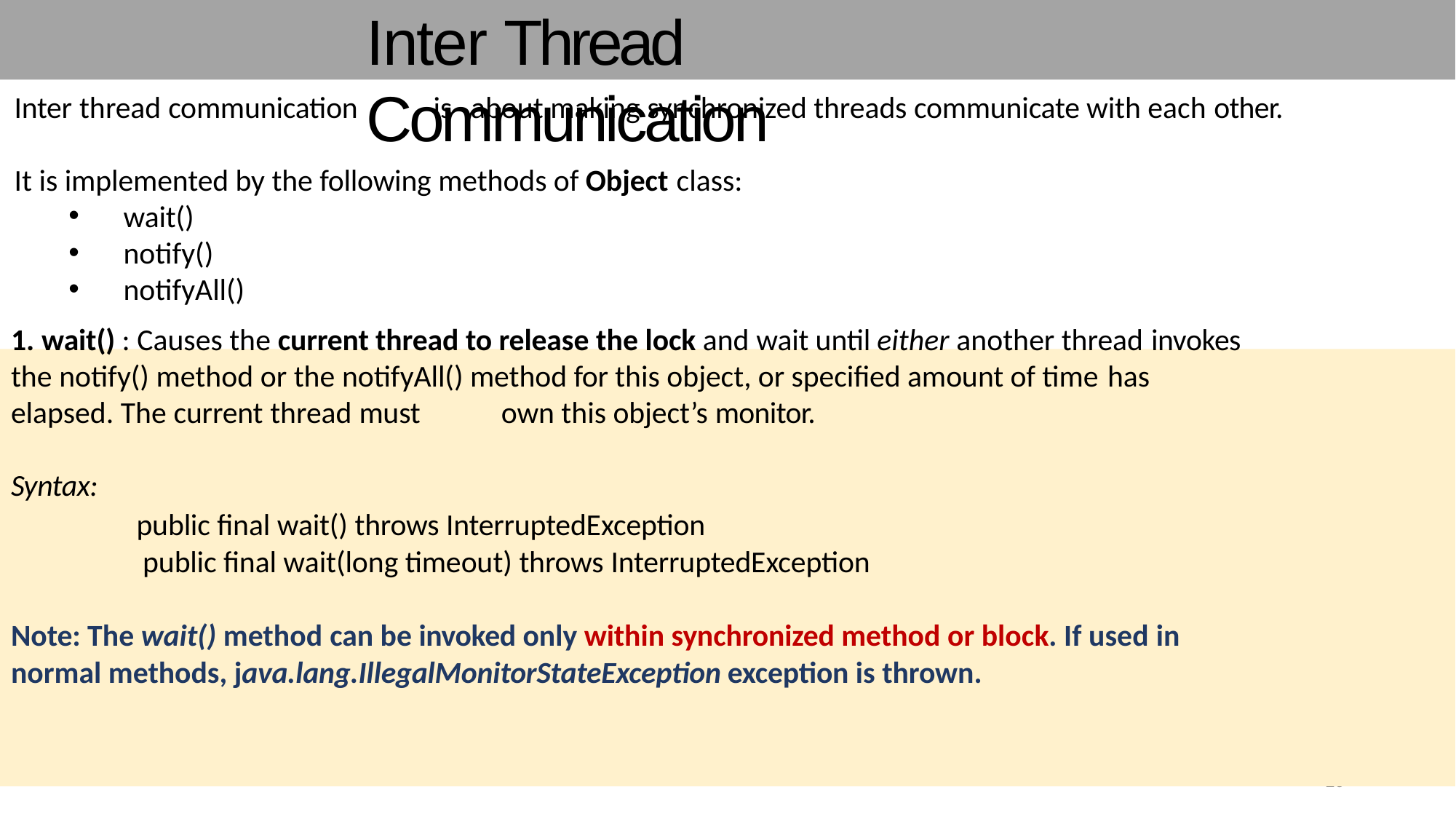

# Inter Thread Communication
Inter thread communication	is	about making synchronized threads communicate with each other.

It is implemented by the following methods of Object class:
wait()
notify()
notifyAll()
1. wait() : Causes the current thread to release the lock and wait until either another thread invokes
the notify() method or the notifyAll() method for this object, or specified amount of time has
elapsed. The current thread must	own this object’s monitor.

Syntax:
public final wait() throws InterruptedException
public final wait(long timeout) throws InterruptedException

Note: The wait() method can be invoked only within synchronized method or block. If used in
normal methods, java.lang.IllegalMonitorStateException exception is thrown.

26